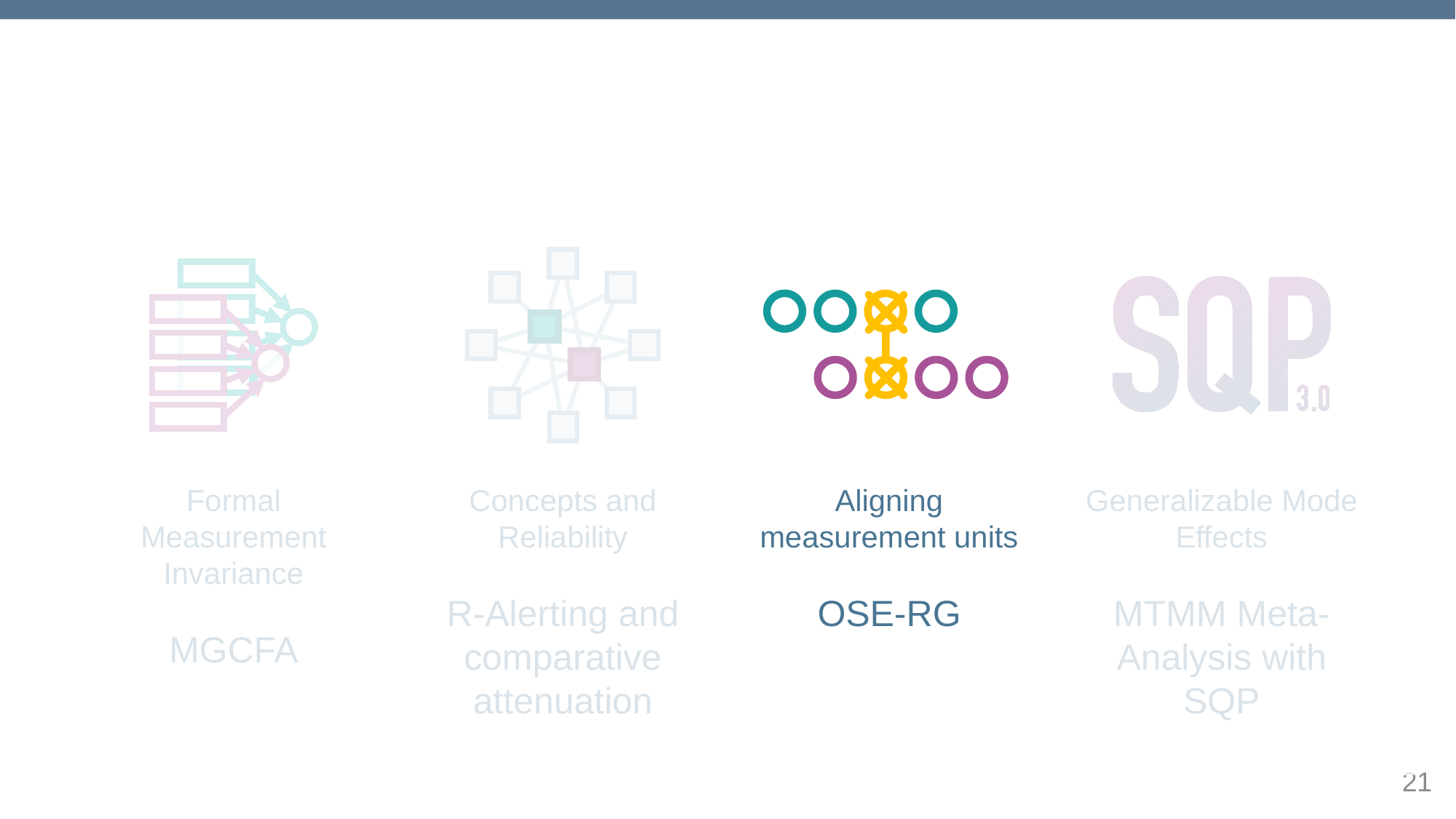

Formal Measurement Invariance

MGCFA
Concepts and Reliability

R-Alerting and comparative attenuation
Aligning measurement units

OSE-RG
Aligning measurement units

OSE-RG
Generalizable Mode Effects

MTMM Meta-Analysis with SQP
21